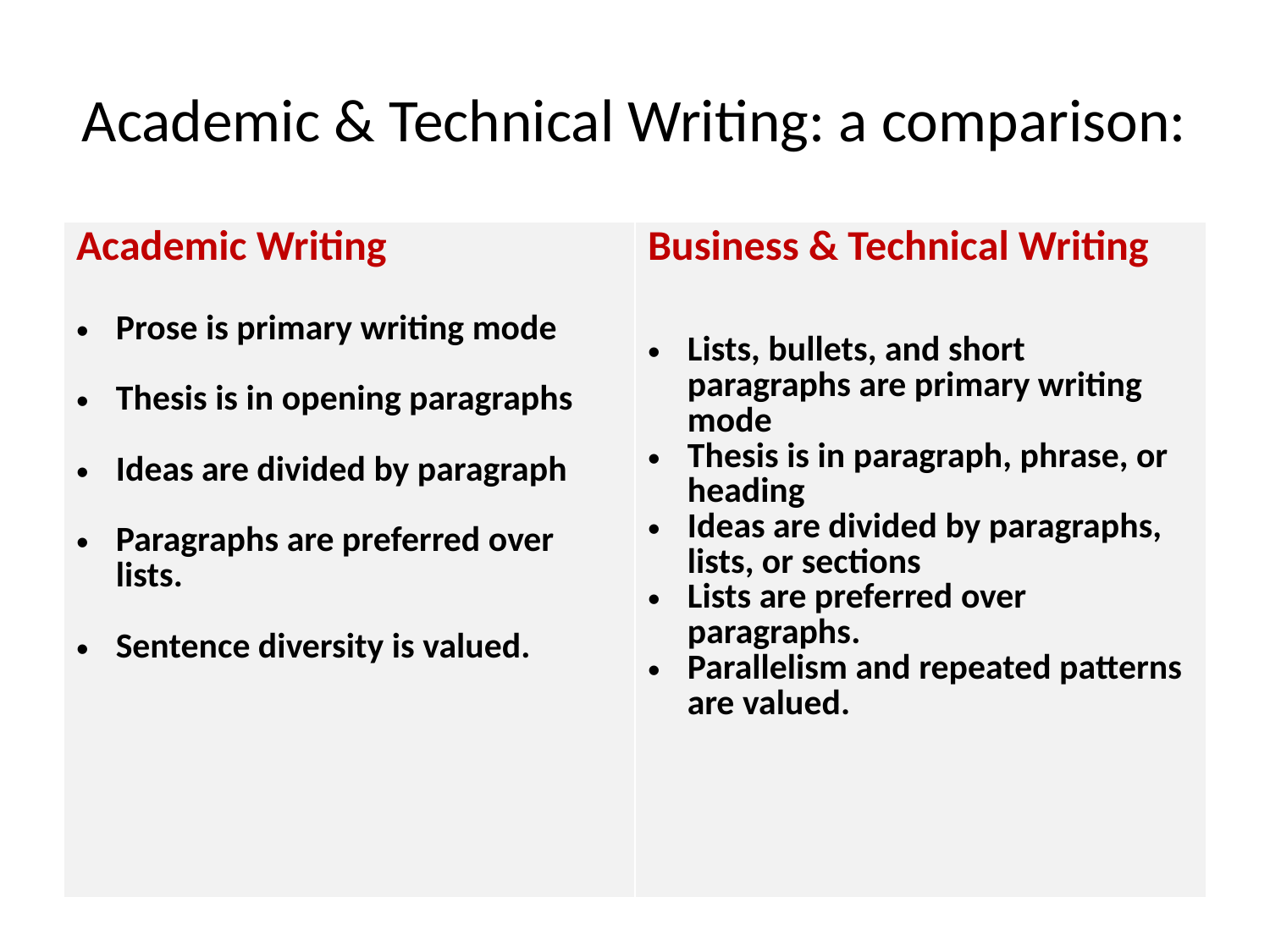

# Academic & Technical Writing: a comparison:
| Academic Writing Prose is primary writing mode Thesis is in opening paragraphs Ideas are divided by paragraph Paragraphs are preferred over lists. Sentence diversity is valued. | Business & Technical Writing Lists, bullets, and short paragraphs are primary writing mode Thesis is in paragraph, phrase, or heading Ideas are divided by paragraphs, lists, or sections Lists are preferred over paragraphs. Parallelism and repeated patterns are valued. |
| --- | --- |